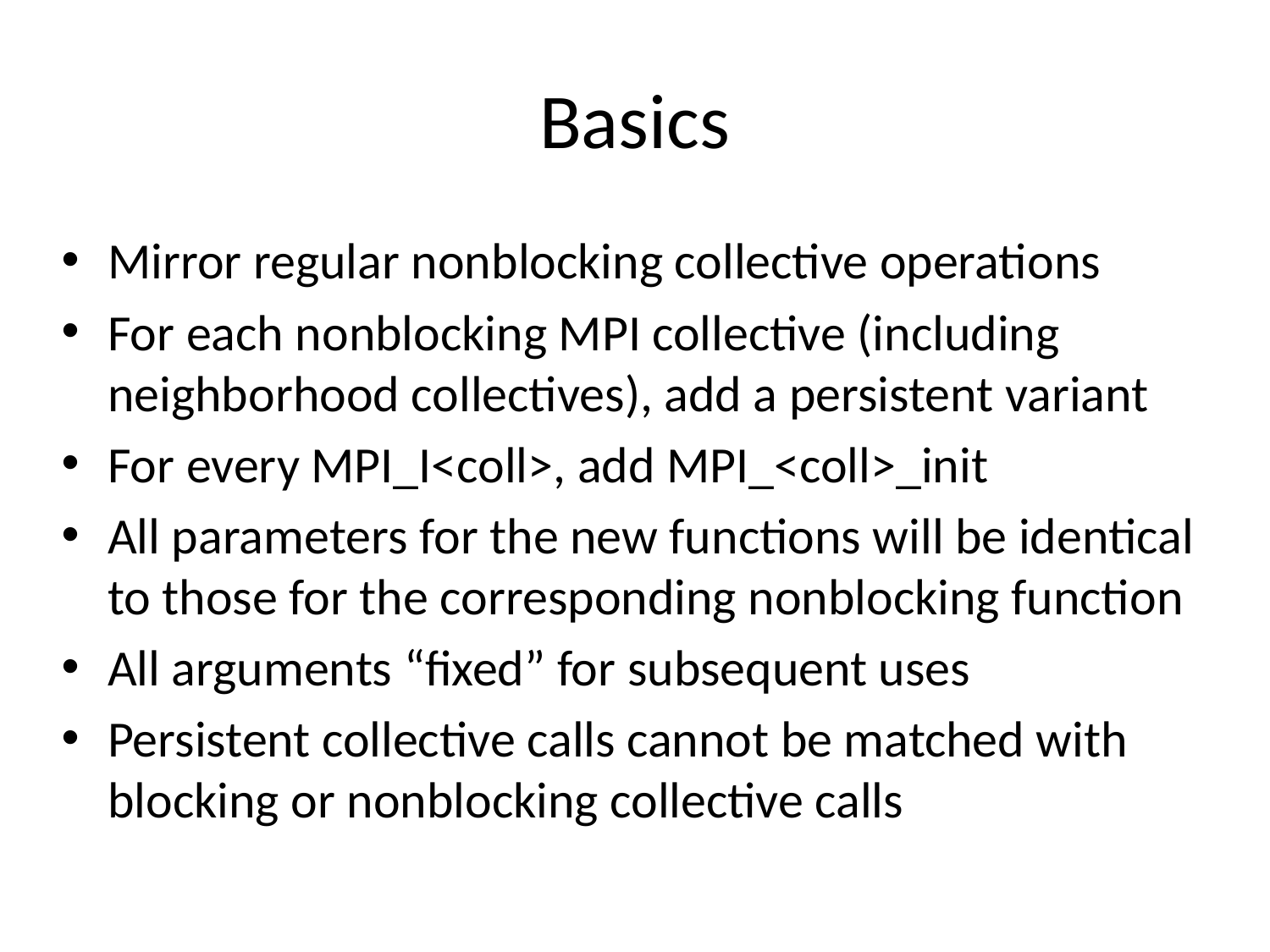

# Basics
Mirror regular nonblocking collective operations
For each nonblocking MPI collective (including neighborhood collectives), add a persistent variant
For every MPI_I<coll>, add MPI_<coll>_init
All parameters for the new functions will be identical to those for the corresponding nonblocking function
All arguments “fixed” for subsequent uses
Persistent collective calls cannot be matched with blocking or nonblocking collective calls